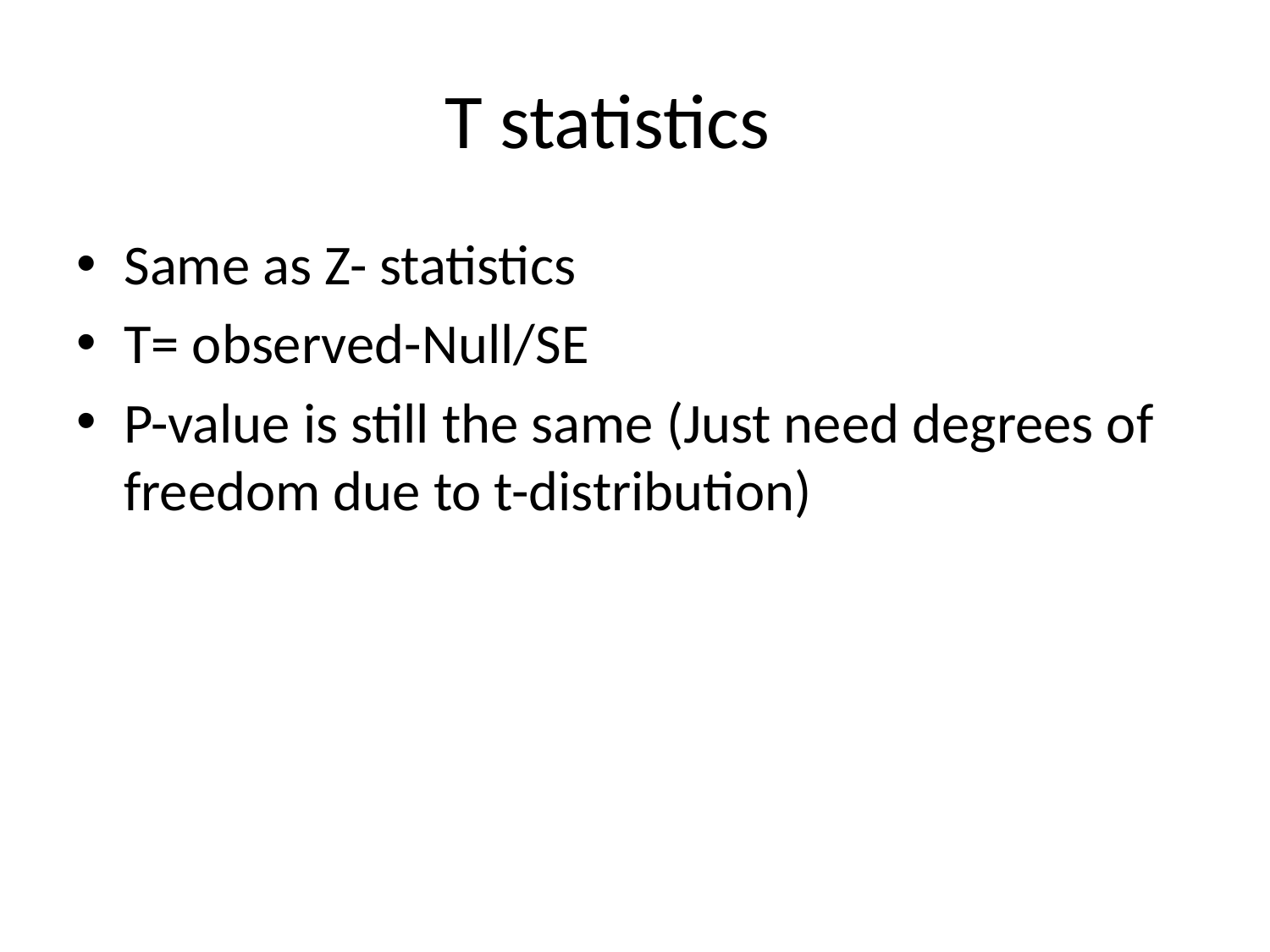

# T statistics
Same as Z- statistics
T= observed-Null/SE
P-value is still the same (Just need degrees of freedom due to t-distribution)